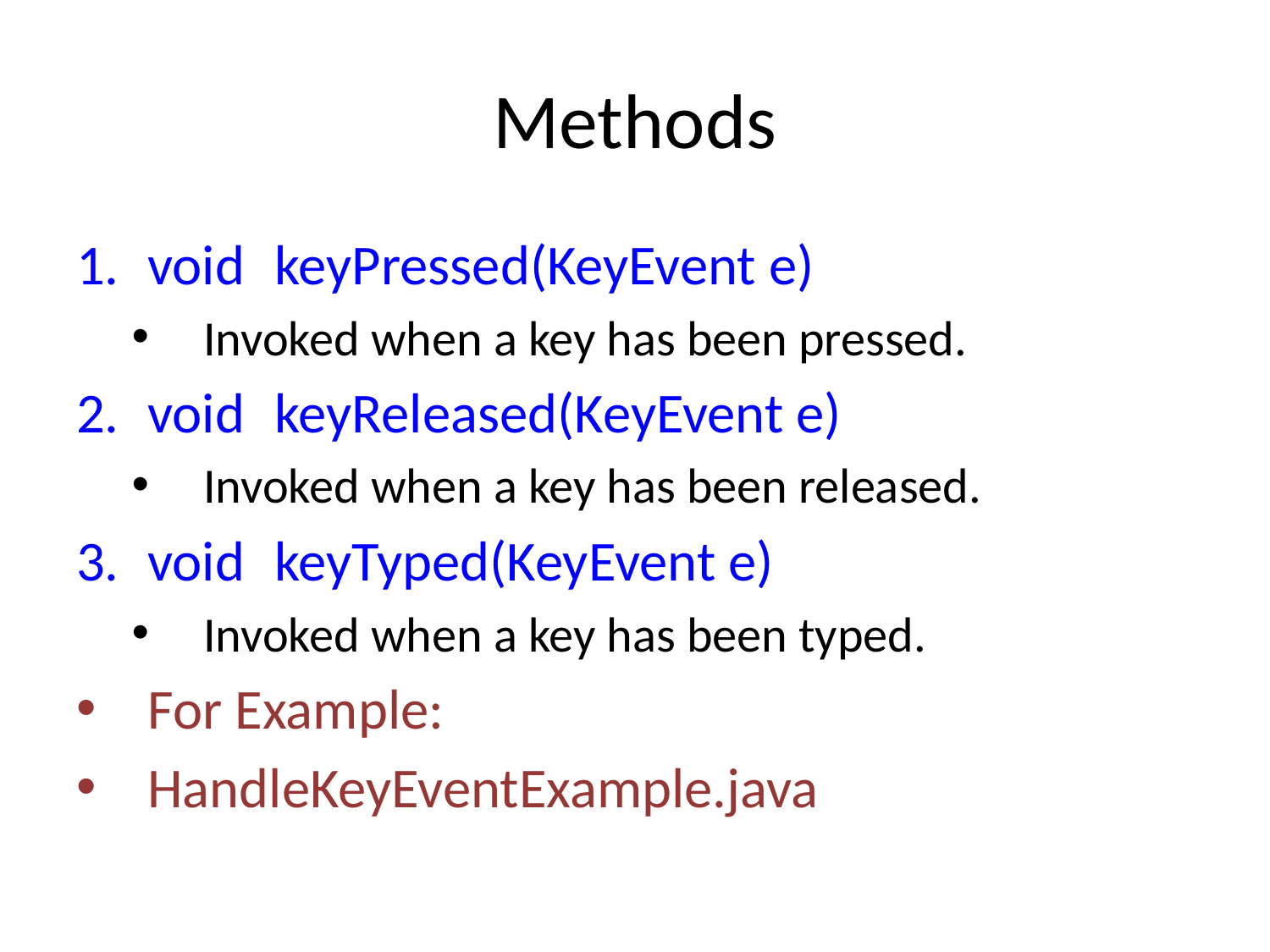

# Methods
void 	keyPressed(KeyEvent e)
Invoked when a key has been pressed.
void 	keyReleased(KeyEvent e)
Invoked when a key has been released.
void 	keyTyped(KeyEvent e)
Invoked when a key has been typed.
For Example:
HandleKeyEventExample.java